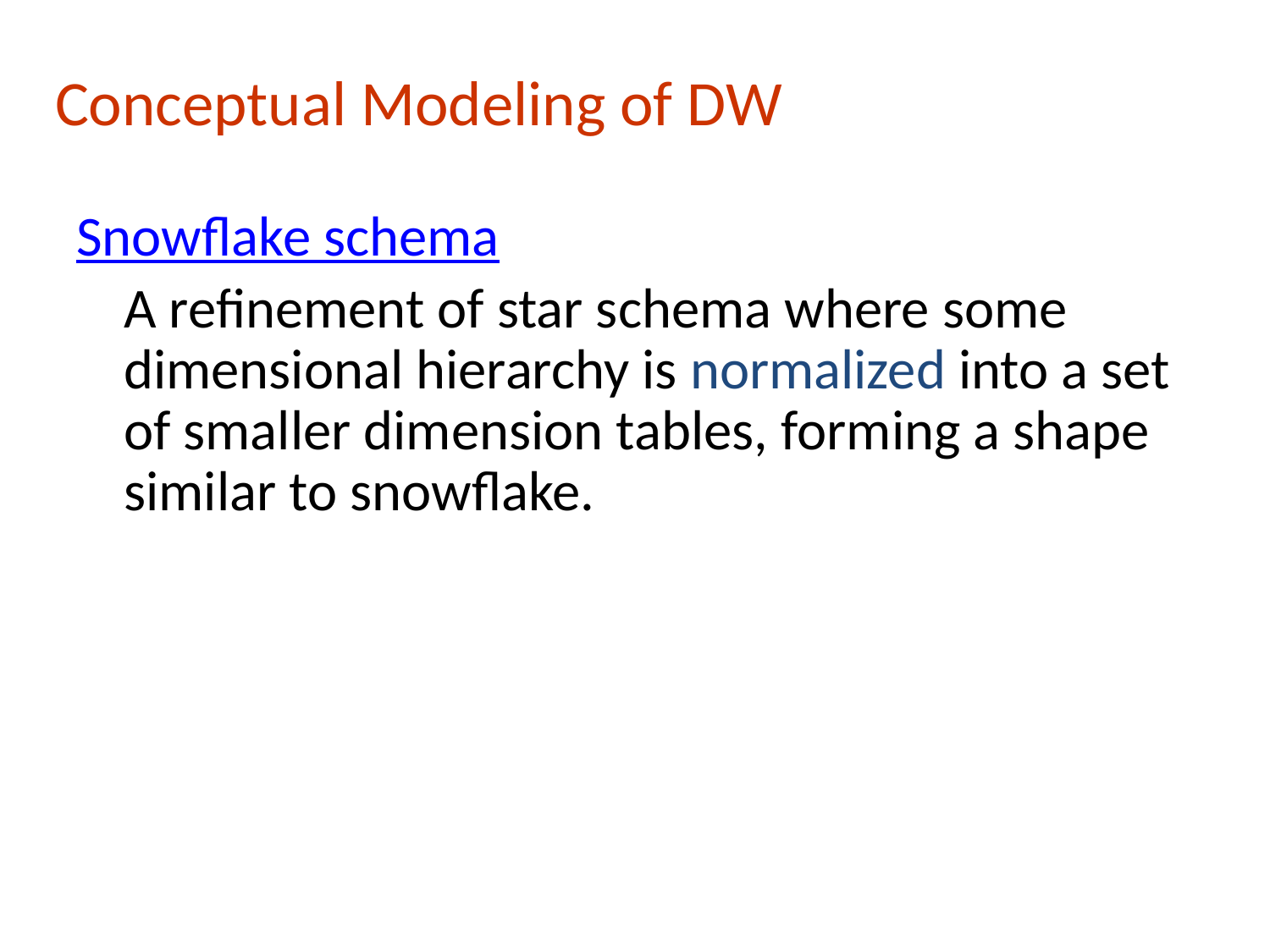

# Conceptual Modeling of DW
Snowflake schema
	A refinement of star schema where some dimensional hierarchy is normalized into a set of smaller dimension tables, forming a shape similar to snowflake.